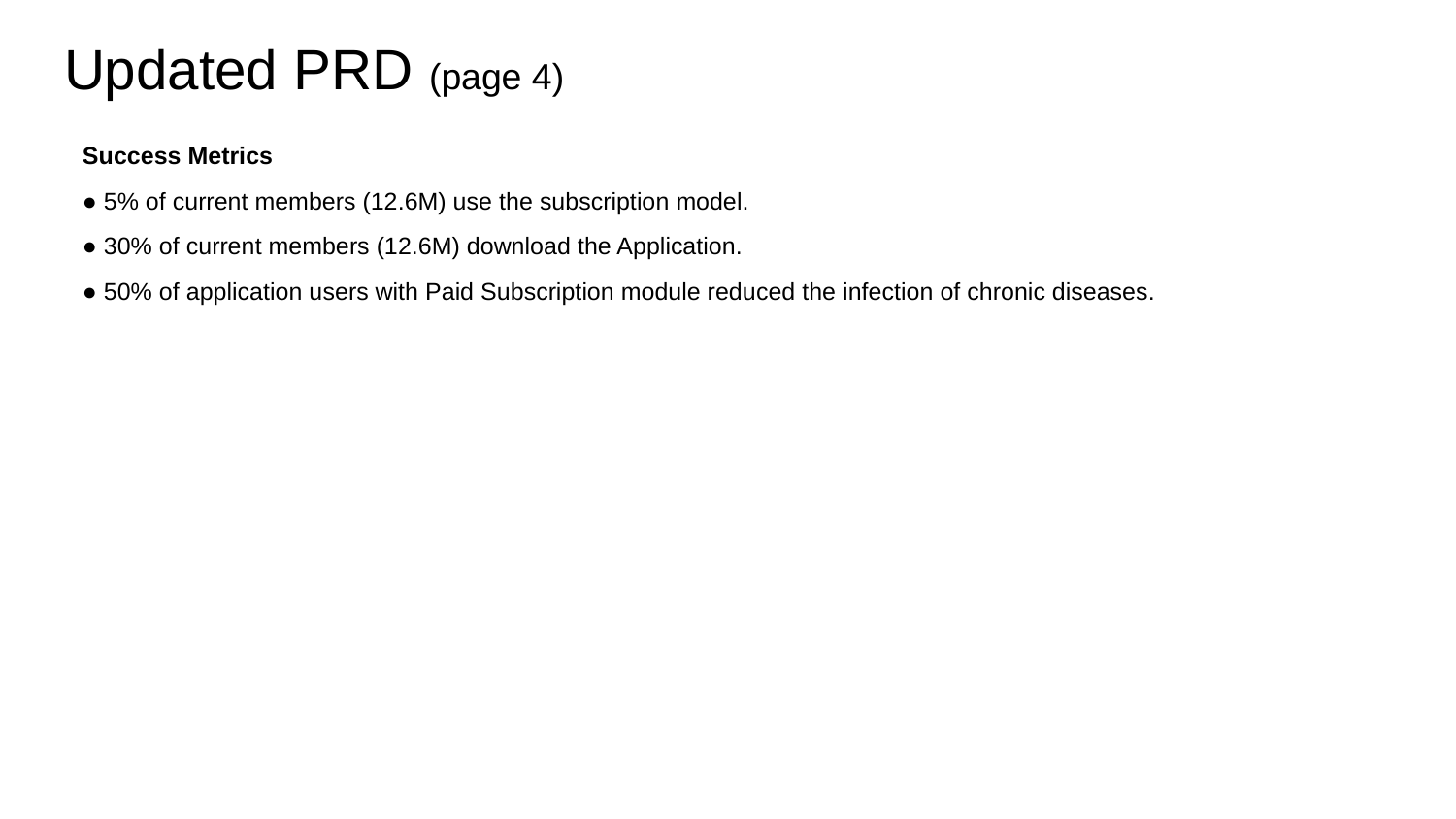

# Updated PRD (page 4)
Success Metrics
● 5% of current members (12.6M) use the subscription model.
● 30% of current members (12.6M) download the Application.
● 50% of application users with Paid Subscription module reduced the infection of chronic diseases.